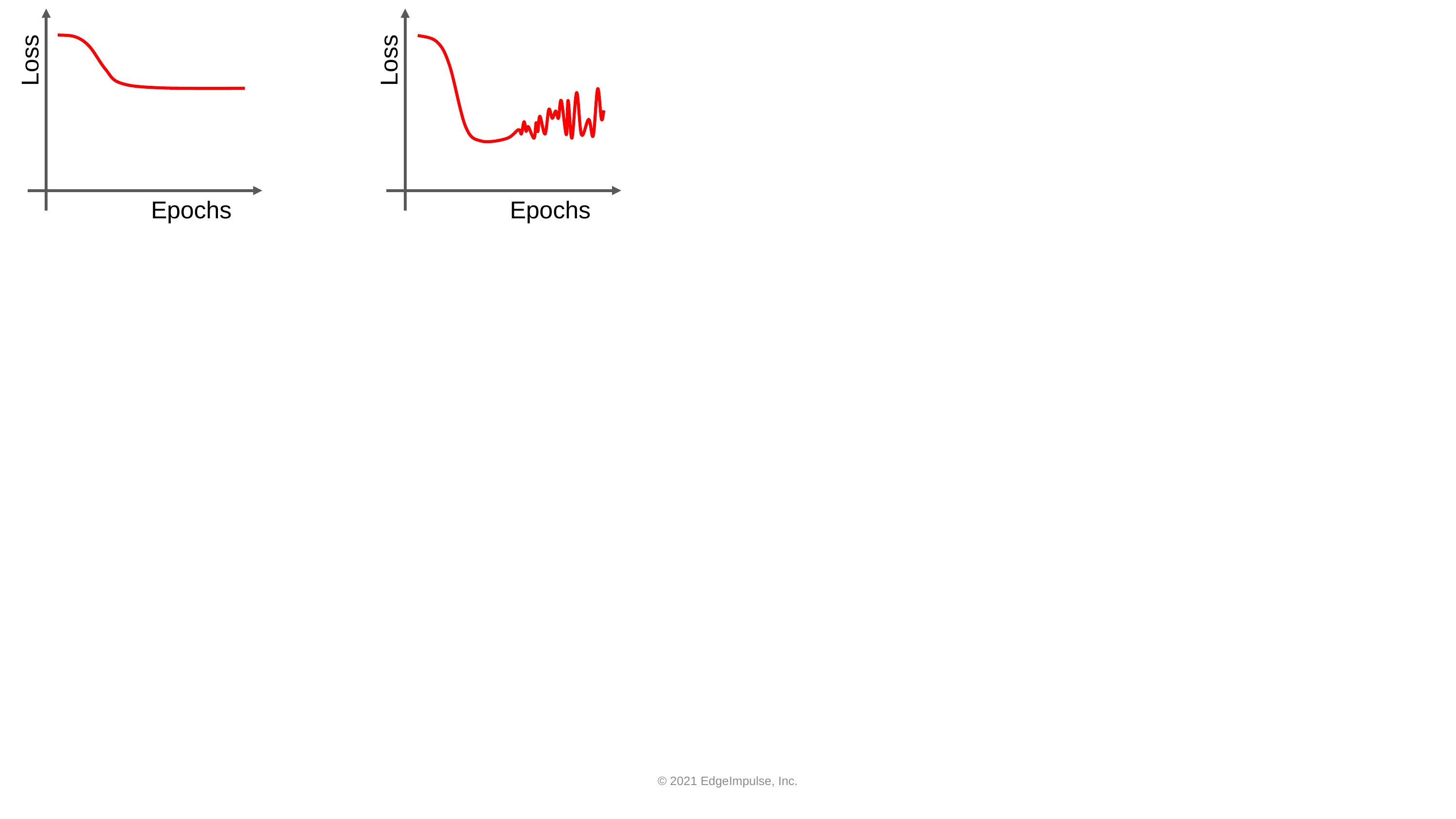

Loss
Loss
Epochs
Epochs
© 2021 EdgeImpulse, Inc.